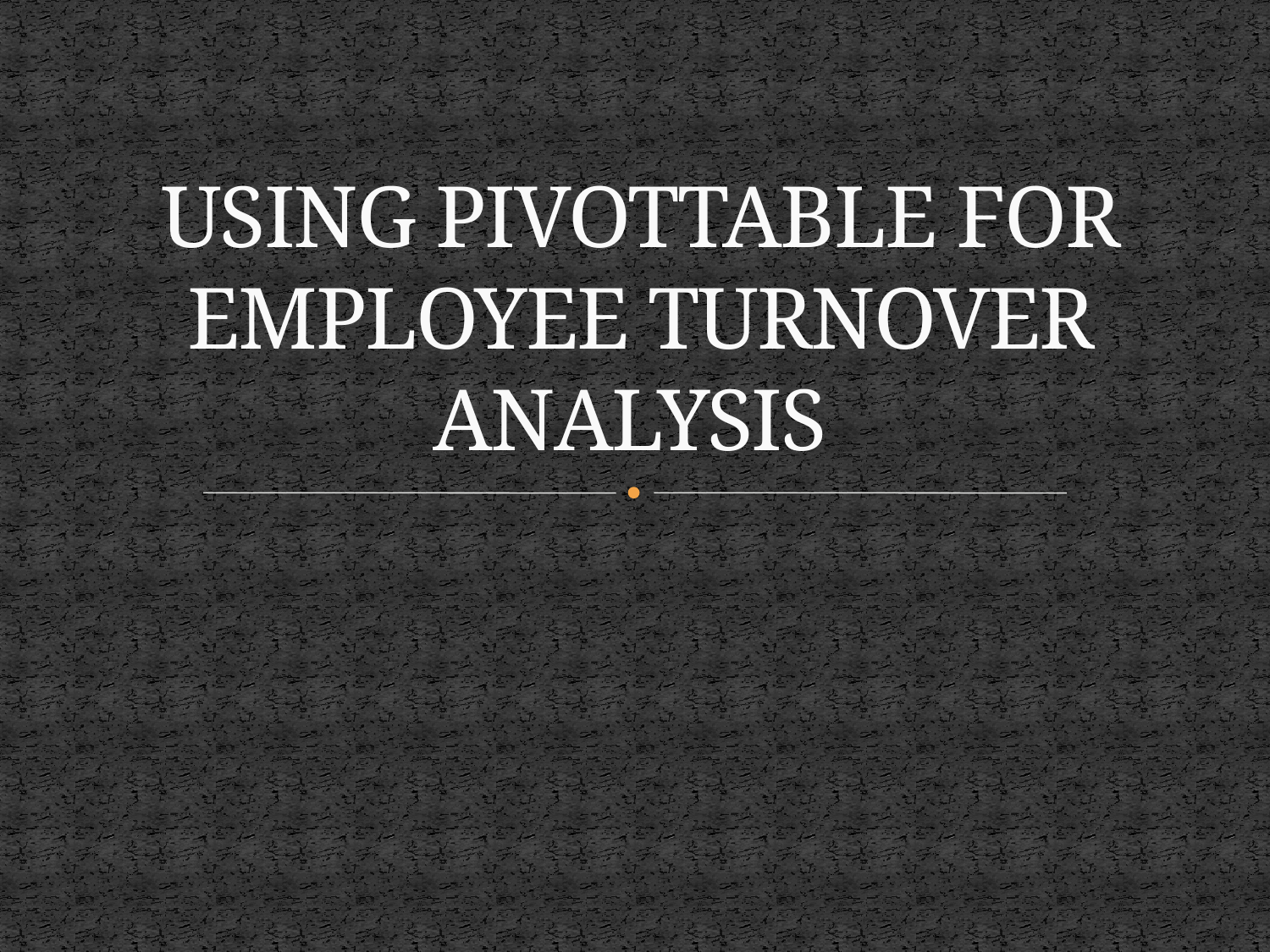

# USING PIVOTTABLE FOR EMPLOYEE TURNOVER ANALYSIS